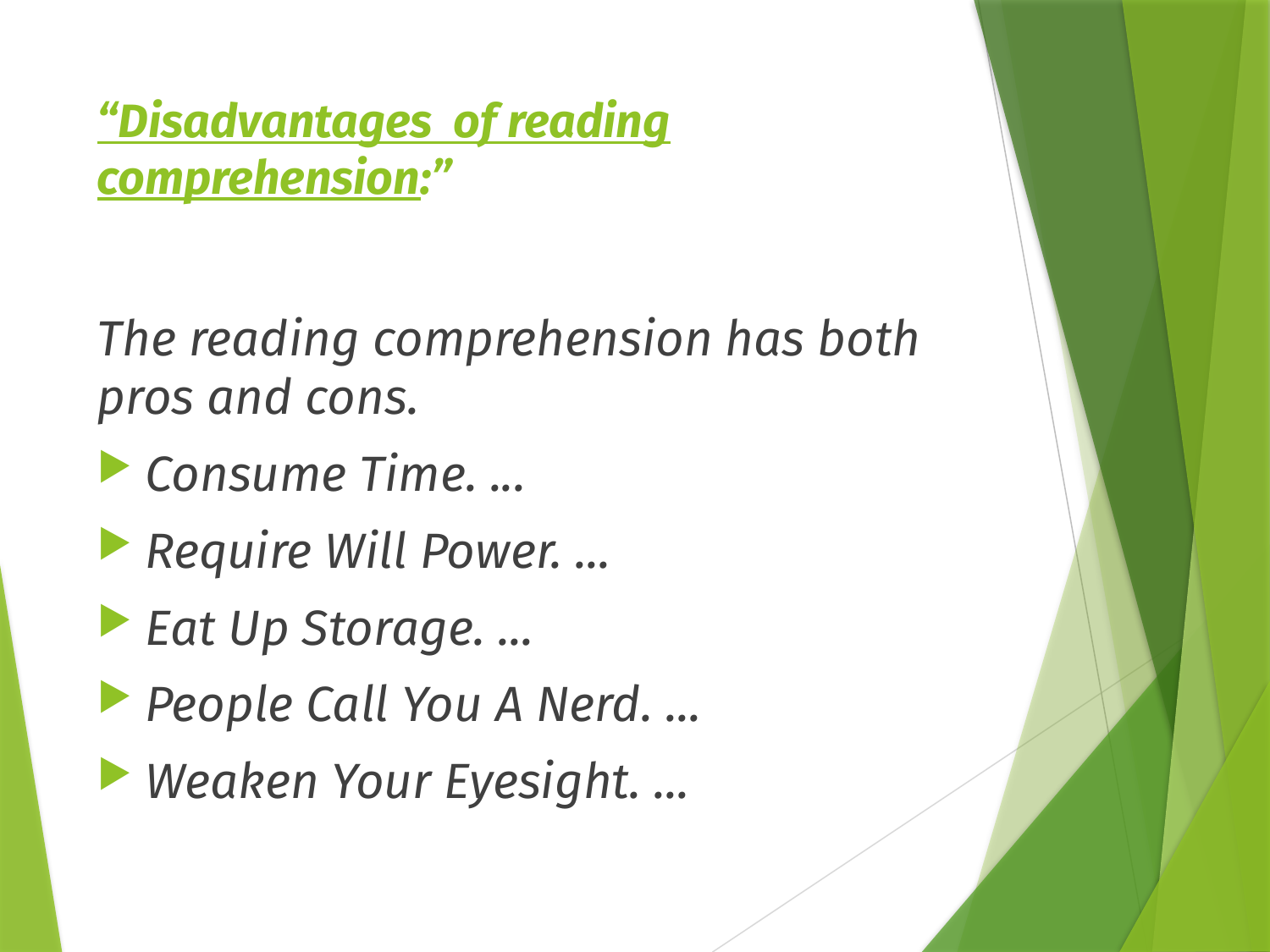

# “Disadvantages  of reading comprehension:”
The reading comprehension has both pros and cons.
Consume Time. ...
Require Will Power. ...
Eat Up Storage. ...
People Call You A Nerd. ...
Weaken Your Eyesight. ...